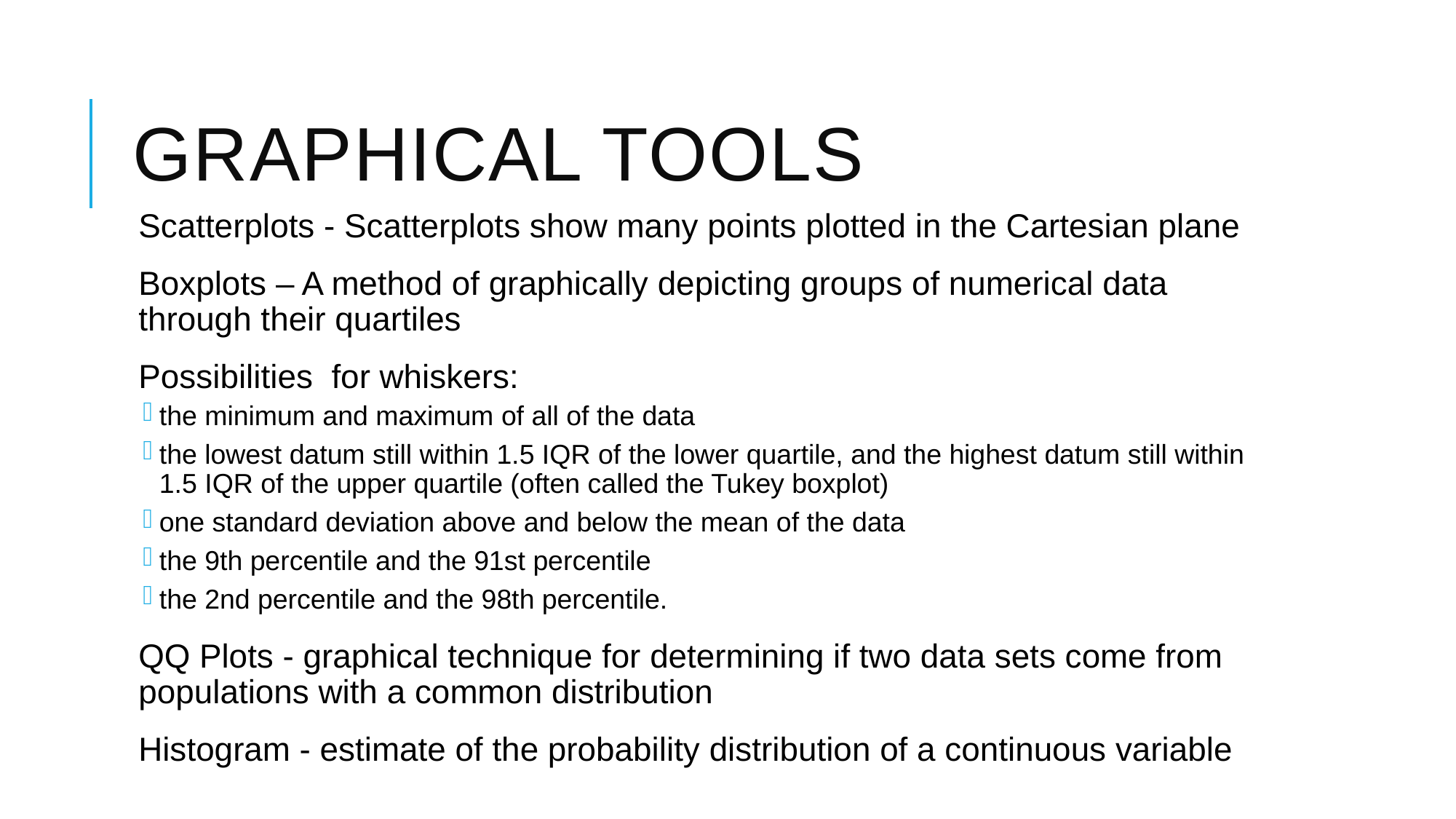

# Graphical TOols
Scatterplots - Scatterplots show many points plotted in the Cartesian plane
Boxplots – A method of graphically depicting groups of numerical data through their quartiles
Possibilities  for whiskers:
the minimum and maximum of all of the data
the lowest datum still within 1.5 IQR of the lower quartile, and the highest datum still within 1.5 IQR of the upper quartile (often called the Tukey boxplot)
one standard deviation above and below the mean of the data
the 9th percentile and the 91st percentile
the 2nd percentile and the 98th percentile.
QQ Plots - graphical technique for determining if two data sets come from populations with a common distribution
Histogram - estimate of the probability distribution of a continuous variable